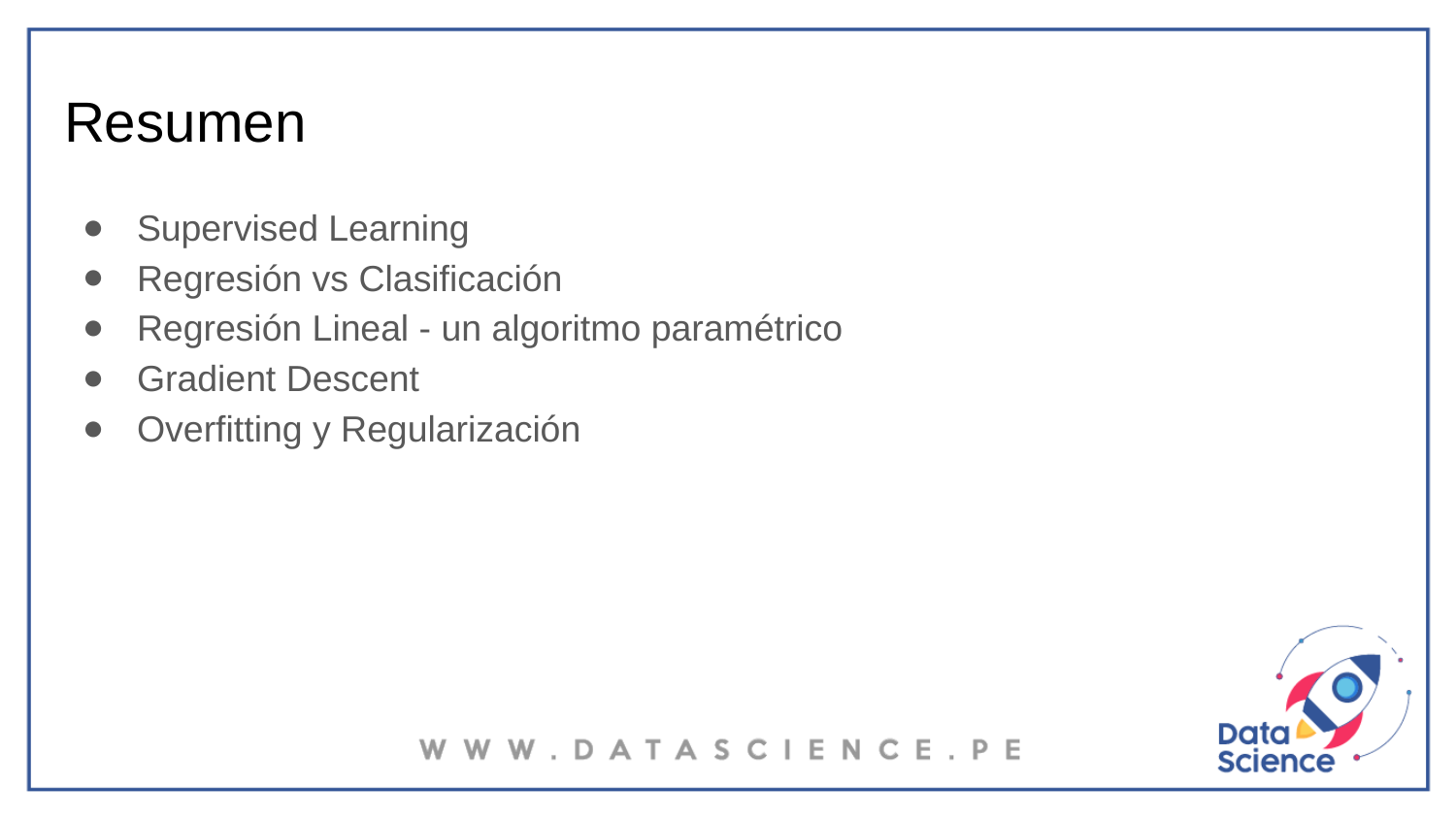

# Resumen
Supervised Learning
Regresión vs Clasificación
Regresión Lineal - un algoritmo paramétrico
Gradient Descent
Overfitting y Regularización